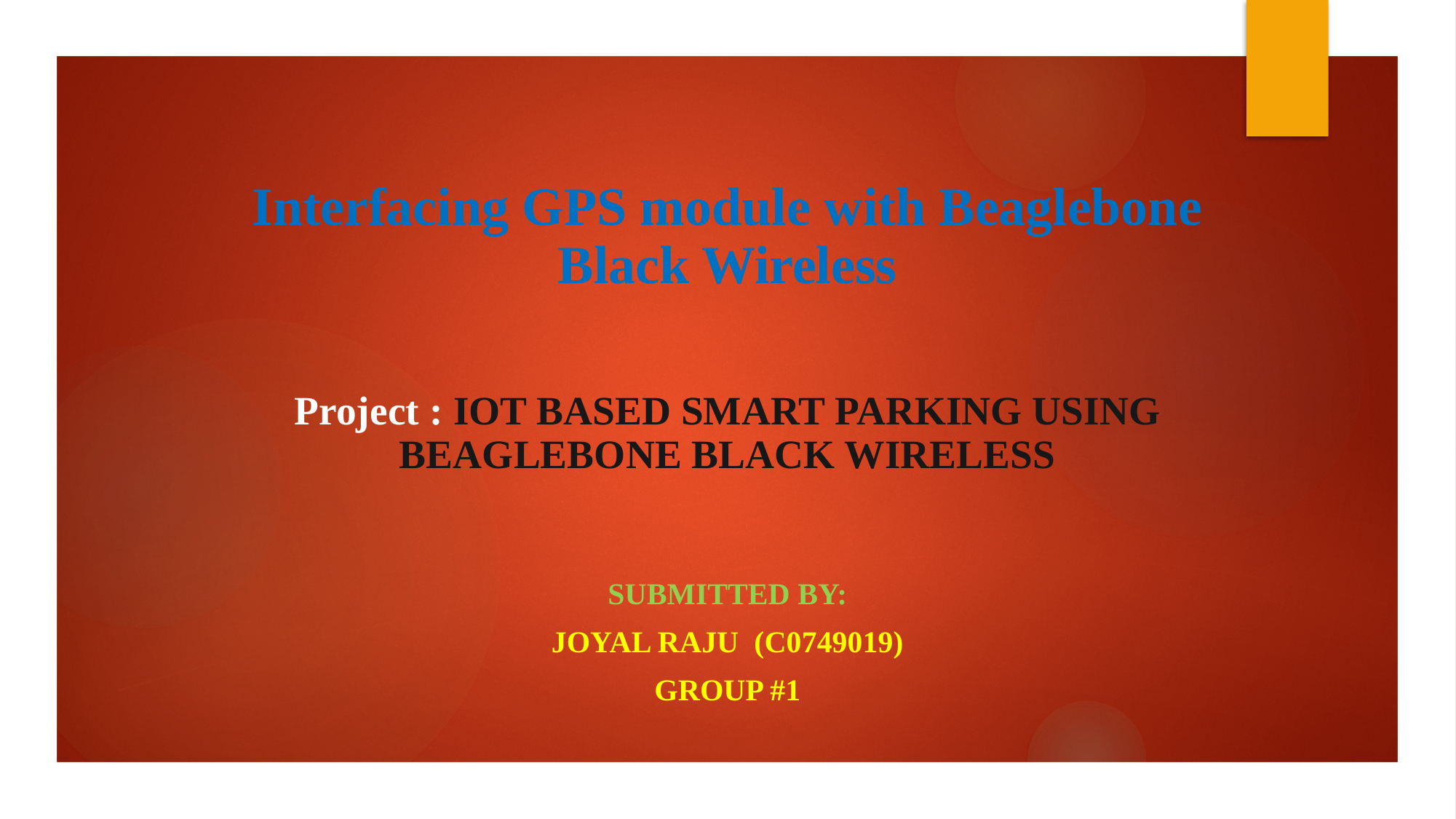

# Interfacing GPS module with Beaglebone Black Wireless Project : IOT BASED SMART PARKING USING BEAGLEBONE BLACK WIRELESS
SUBMITTED BY:
JOYAL RAJU  (C0749019)
Group #1